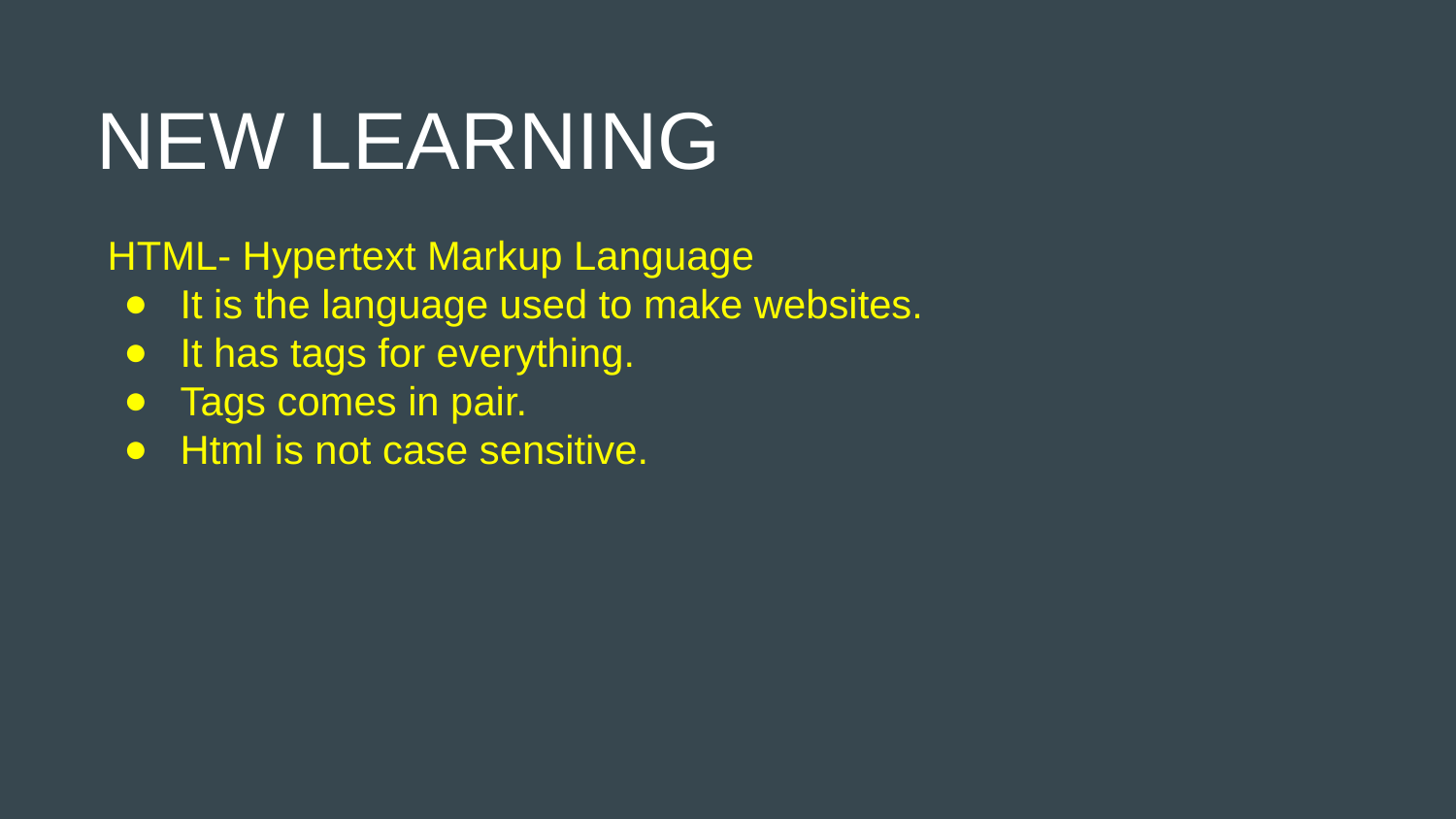

NEW LEARNING
HTML- Hypertext Markup Language
It is the language used to make websites.
It has tags for everything.
Tags comes in pair.
Html is not case sensitive.